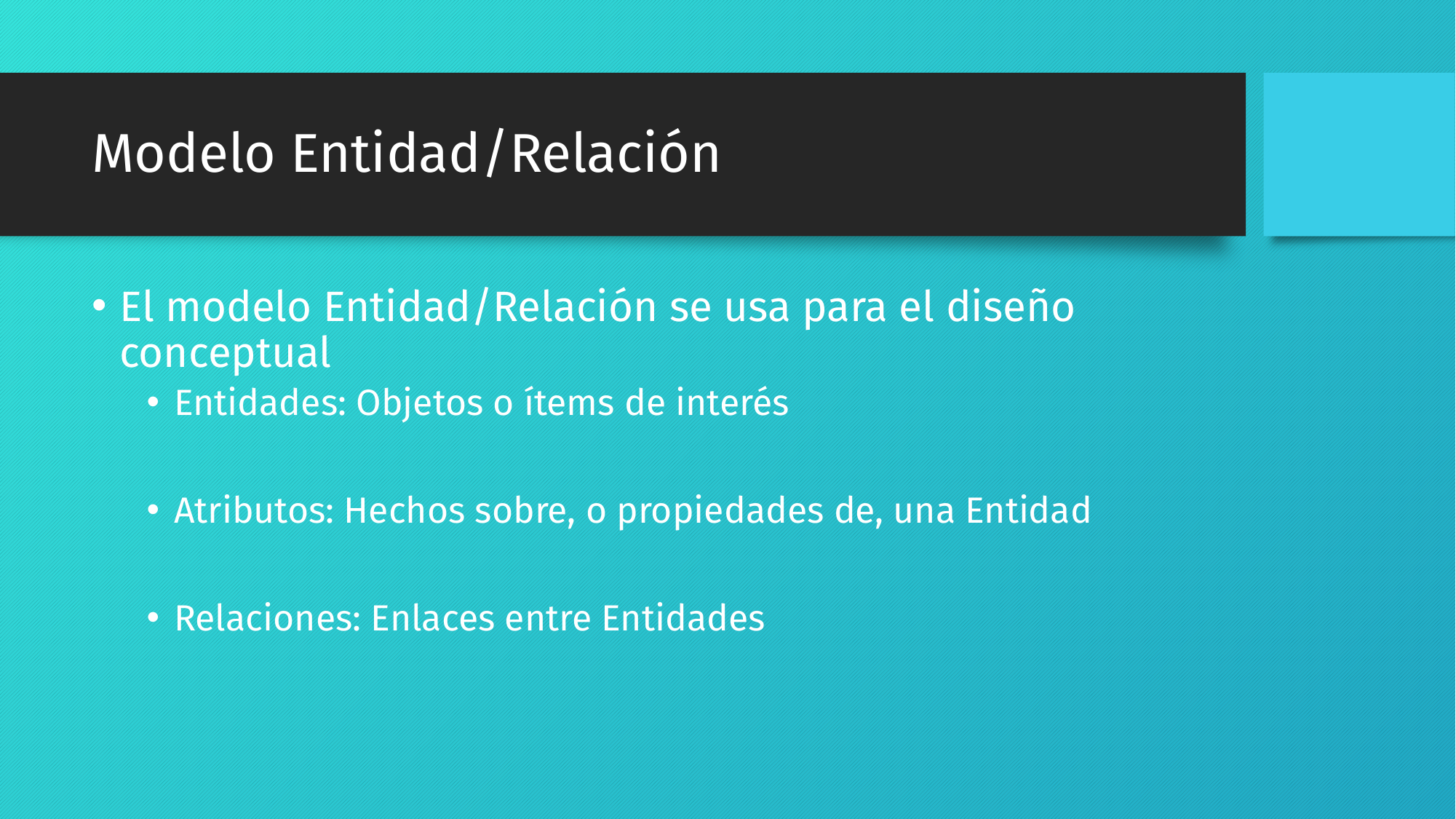

# Modelo Entidad/Relación
El modelo Entidad/Relación se usa para el diseño conceptual
Entidades: Objetos o ítems de interés

Atributos: Hechos sobre, o propiedades de, una Entidad

Relaciones: Enlaces entre Entidades